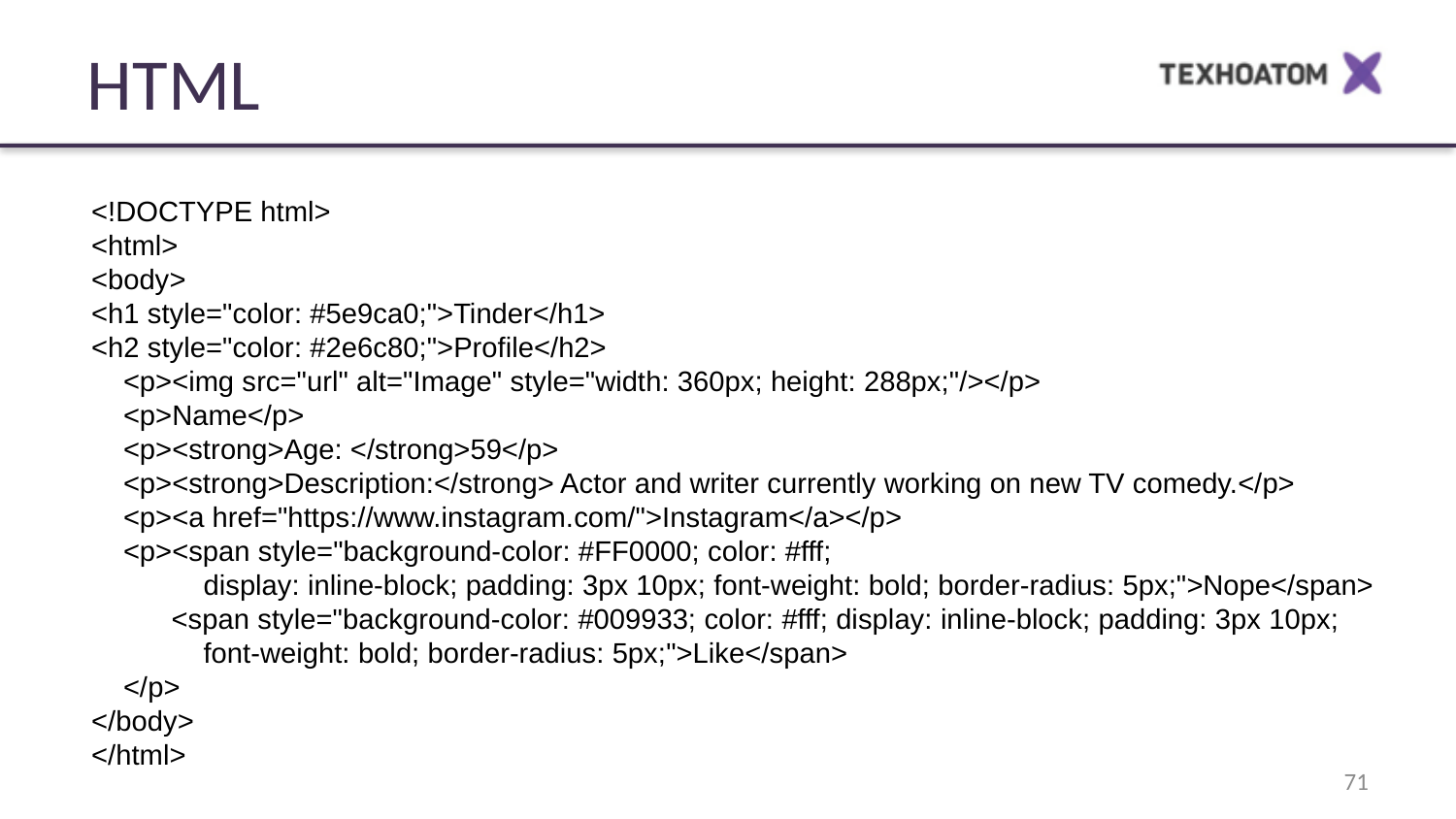

HTML

<!DOCTYPE html>
<html>
<body>
<h1 style="color: #5e9ca0;">Tinder</h1>
<h2 style="color: #2e6c80;">Profile</h2>
    <p><img src="url" alt="Image" style="width: 360px; height: 288px;"/></p>
    <p>Name</p>
    <p><strong>Age: </strong>59</p>
    <p><strong>Description:</strong> Actor and writer currently working on new TV comedy.</p>
    <p><a href="https://www.instagram.com/">Instagram</a></p>
    <p><span style="background-color: #FF0000; color: #fff;
              display: inline-block; padding: 3px 10px; font-weight: bold; border-radius: 5px;">Nope</span>
          <span style="background-color: #009933; color: #fff; display: inline-block; padding: 3px 10px;
              font-weight: bold; border-radius: 5px;">Like</span>
    </p>
</body>
</html>

71